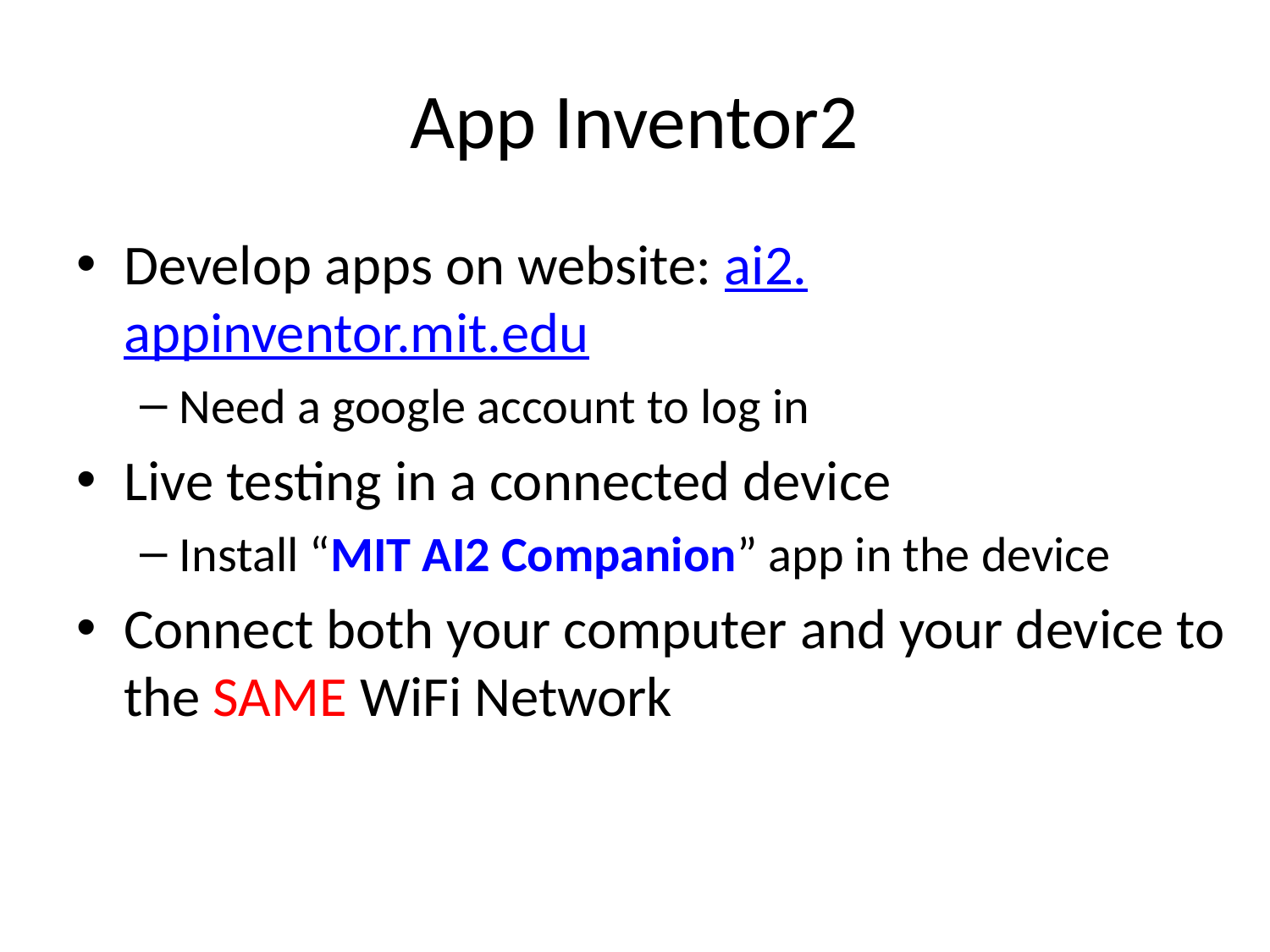

# App Inventor2
Develop apps on website: ai2.appinventor.mit.edu
Need a google account to log in
Live testing in a connected device
Install “MIT AI2 Companion” app in the device
Connect both your computer and your device to the SAME WiFi Network